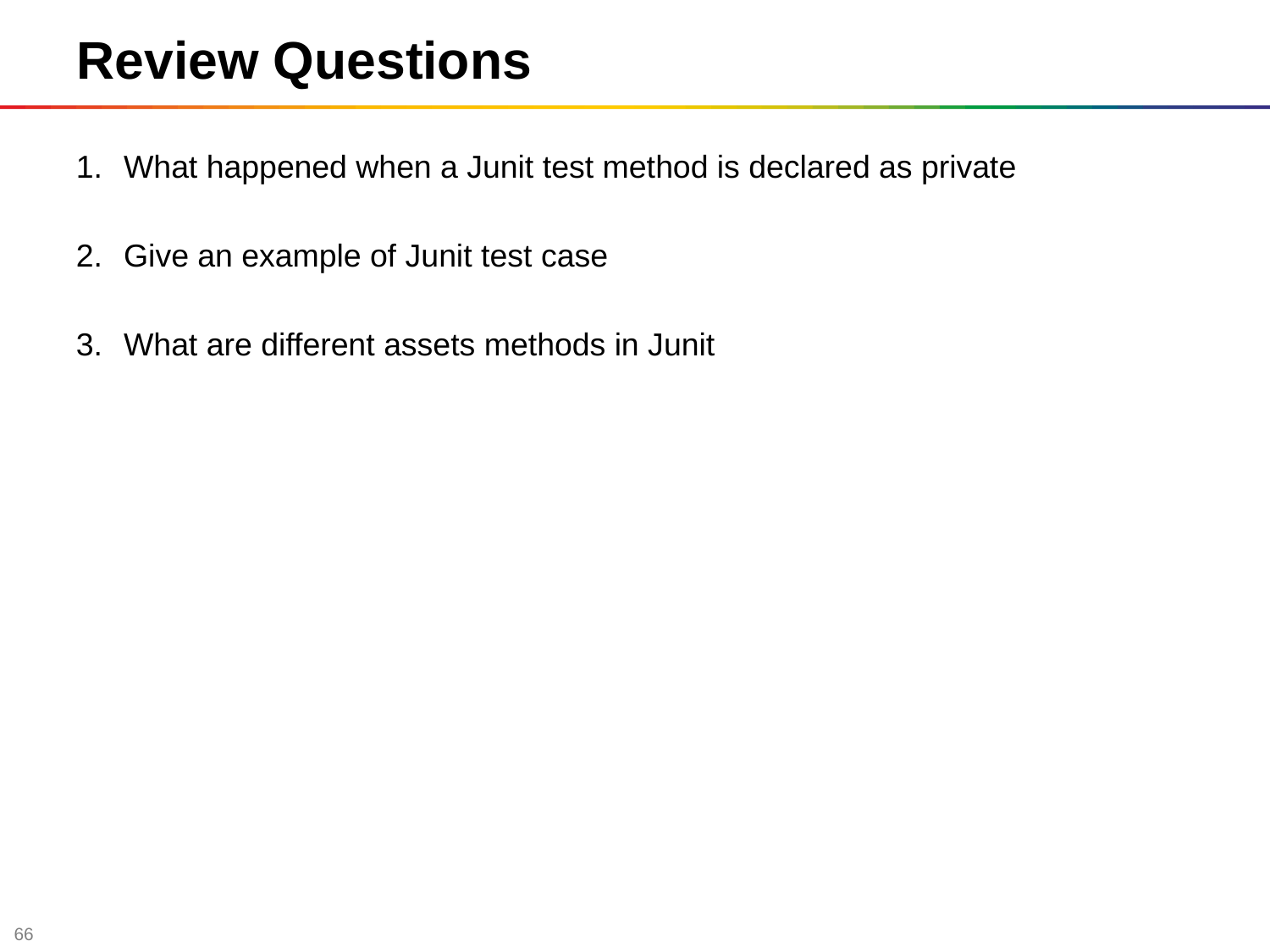

Review Questions
What happened when a Junit test method is declared as private

Give an example of Junit test case

What are different assets methods in Junit